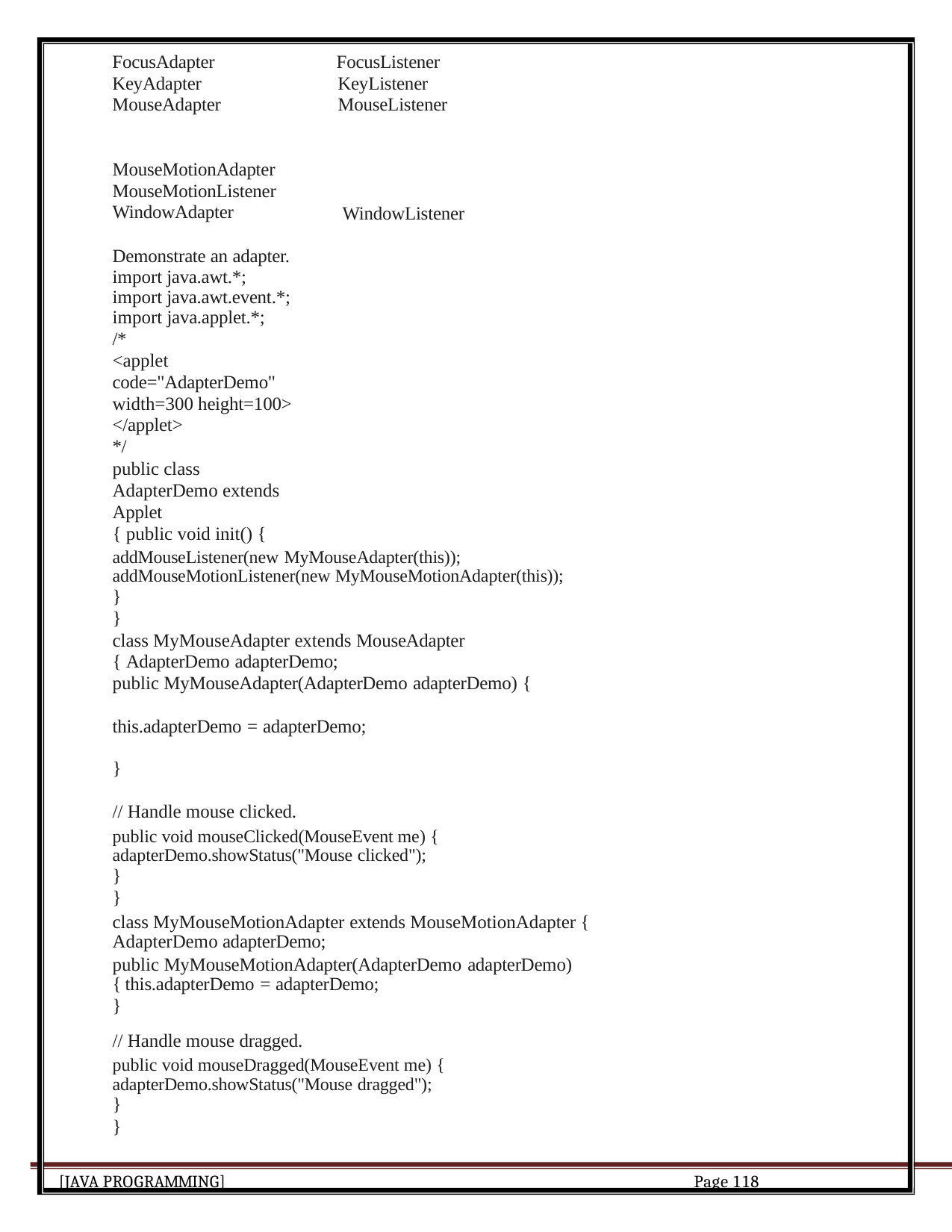

FocusAdapter KeyAdapter MouseAdapter
FocusListener KeyListener MouseListener
MouseMotionAdapter MouseMotionListener WindowAdapter
WindowListener
Demonstrate an adapter. import java.awt.*; import java.awt.event.*; import java.applet.*;
/*
<applet code="AdapterDemo" width=300 height=100>
</applet>
*/
public class AdapterDemo extends Applet
{ public void init() {
addMouseListener(new MyMouseAdapter(this)); addMouseMotionListener(new MyMouseMotionAdapter(this));
}
}
class MyMouseAdapter extends MouseAdapter
{ AdapterDemo adapterDemo;
public MyMouseAdapter(AdapterDemo adapterDemo) {
this.adapterDemo = adapterDemo;
}
// Handle mouse clicked.
public void mouseClicked(MouseEvent me) { adapterDemo.showStatus("Mouse clicked");
}
}
class MyMouseMotionAdapter extends MouseMotionAdapter { AdapterDemo adapterDemo;
public MyMouseMotionAdapter(AdapterDemo adapterDemo) { this.adapterDemo = adapterDemo;
}
// Handle mouse dragged.
public void mouseDragged(MouseEvent me) { adapterDemo.showStatus("Mouse dragged");
}
}
[JAVA PROGRAMMING]
Page 118